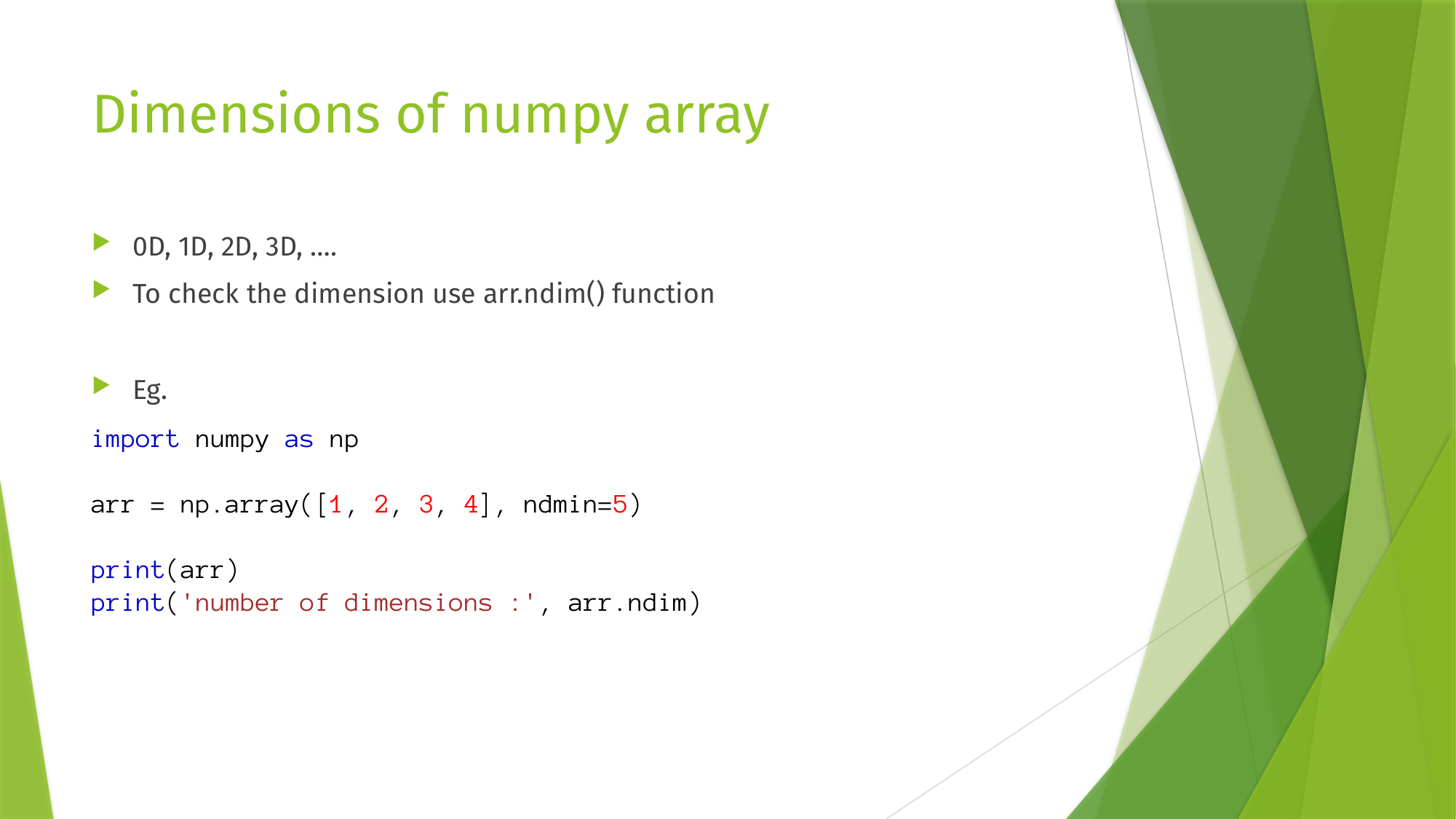

# Dimensions of numpy array
0D, 1D, 2D, 3D, ….
To check the dimension use arr.ndim() function

Eg.
import numpy as np
arr = np.array([1, 2, 3, 4], ndmin=5)
print(arr)
print('number of dimensions :', arr.ndim)